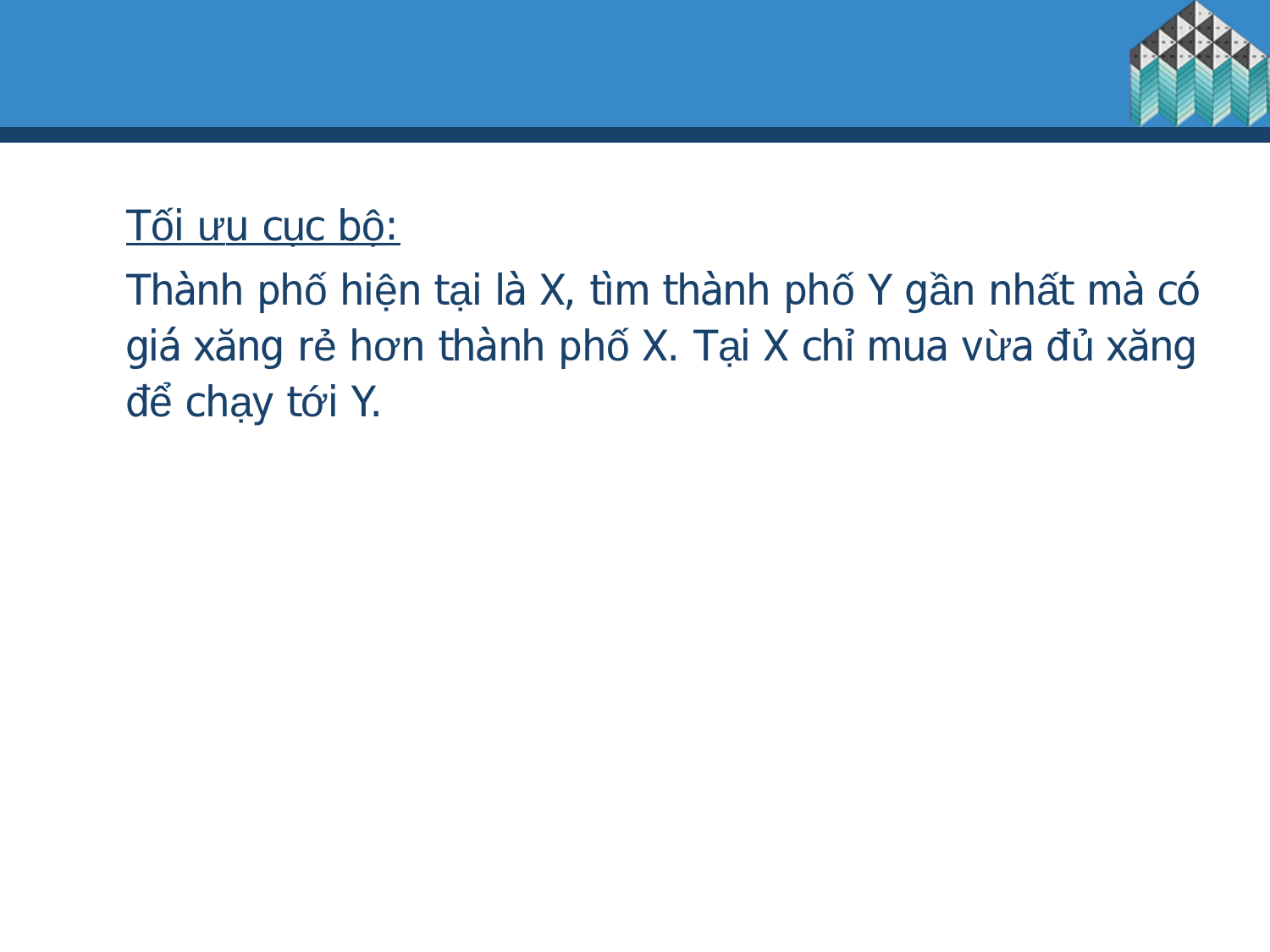

Tối ưu cục bộ:
Thành phố hiện tại là X, tìm thành phố Y gần nhất mà có giá xăng rẻ hơn thành phố X. Tại X chỉ mua vừa đủ xăng để chạy tới Y.